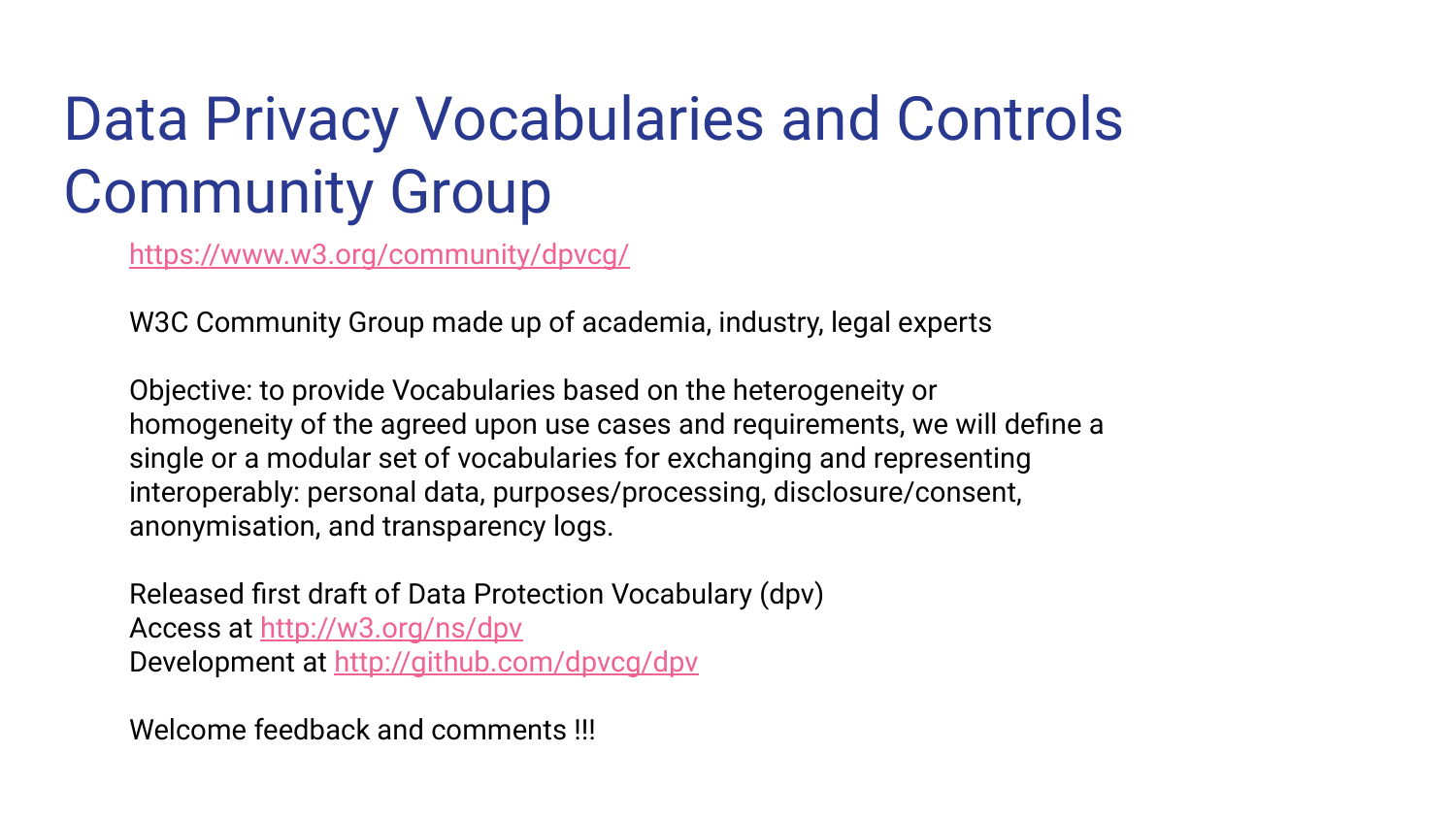

Data Privacy Vocabularies and Controls Community Group
https://www.w3.org/community/dpvcg/

W3C Community Group made up of academia, industry, legal experts

Objective: to provide Vocabularies based on the heterogeneity or homogeneity of the agreed upon use cases and requirements, we will define a single or a modular set of vocabularies for exchanging and representing interoperably: personal data, purposes/processing, disclosure/consent, anonymisation, and transparency logs.

Released first draft of Data Protection Vocabulary (dpv)
Access at http://w3.org/ns/dpv
Development at http://github.com/dpvcg/dpv

Welcome feedback and comments !!!